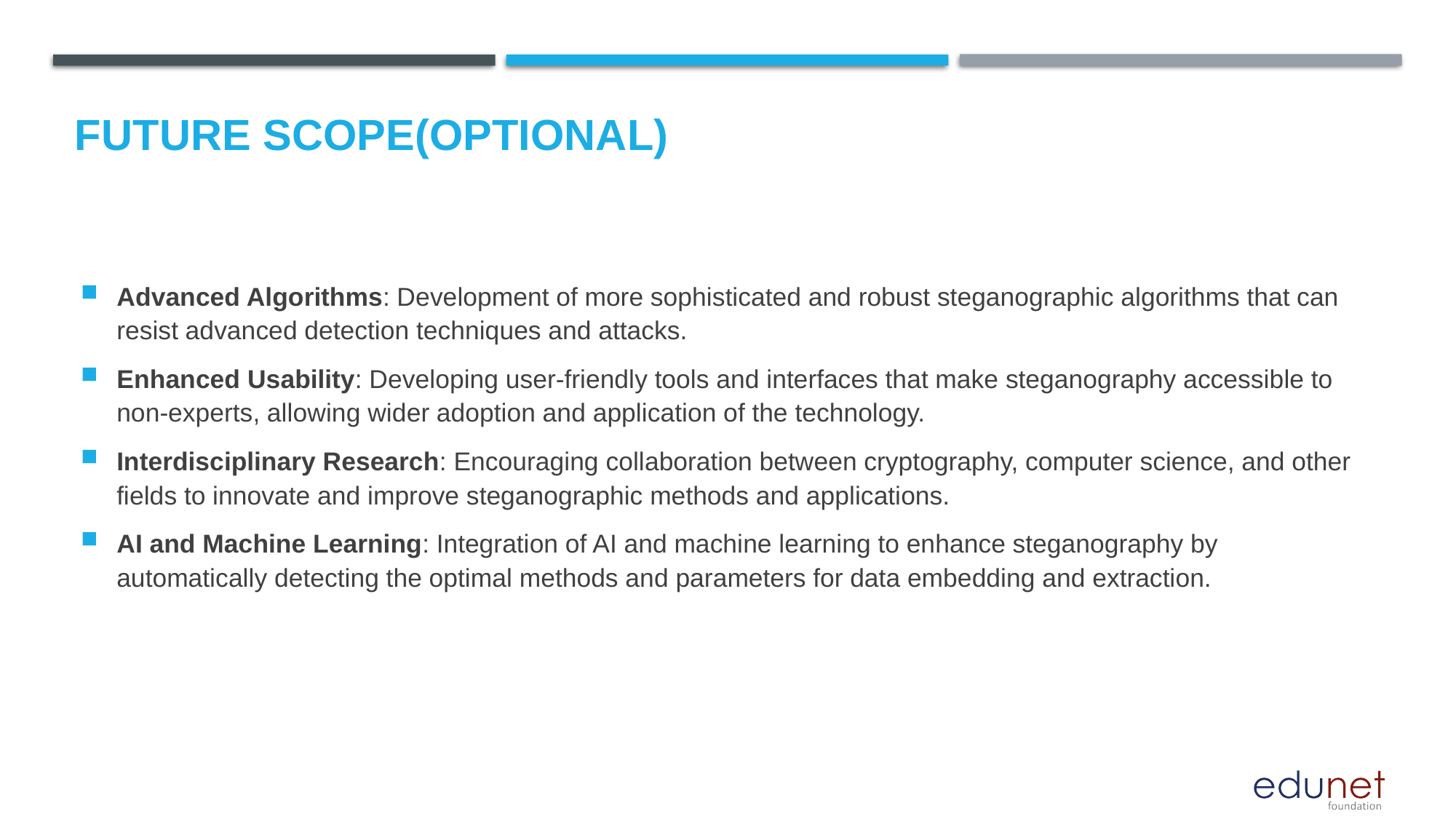

Future scope(optional)
Advanced Algorithms: Development of more sophisticated and robust steganographic algorithms that can resist advanced detection techniques and attacks.
Enhanced Usability: Developing user-friendly tools and interfaces that make steganography accessible to non-experts, allowing wider adoption and application of the technology.
Interdisciplinary Research: Encouraging collaboration between cryptography, computer science, and other fields to innovate and improve steganographic methods and applications.
AI and Machine Learning: Integration of AI and machine learning to enhance steganography by automatically detecting the optimal methods and parameters for data embedding and extraction.